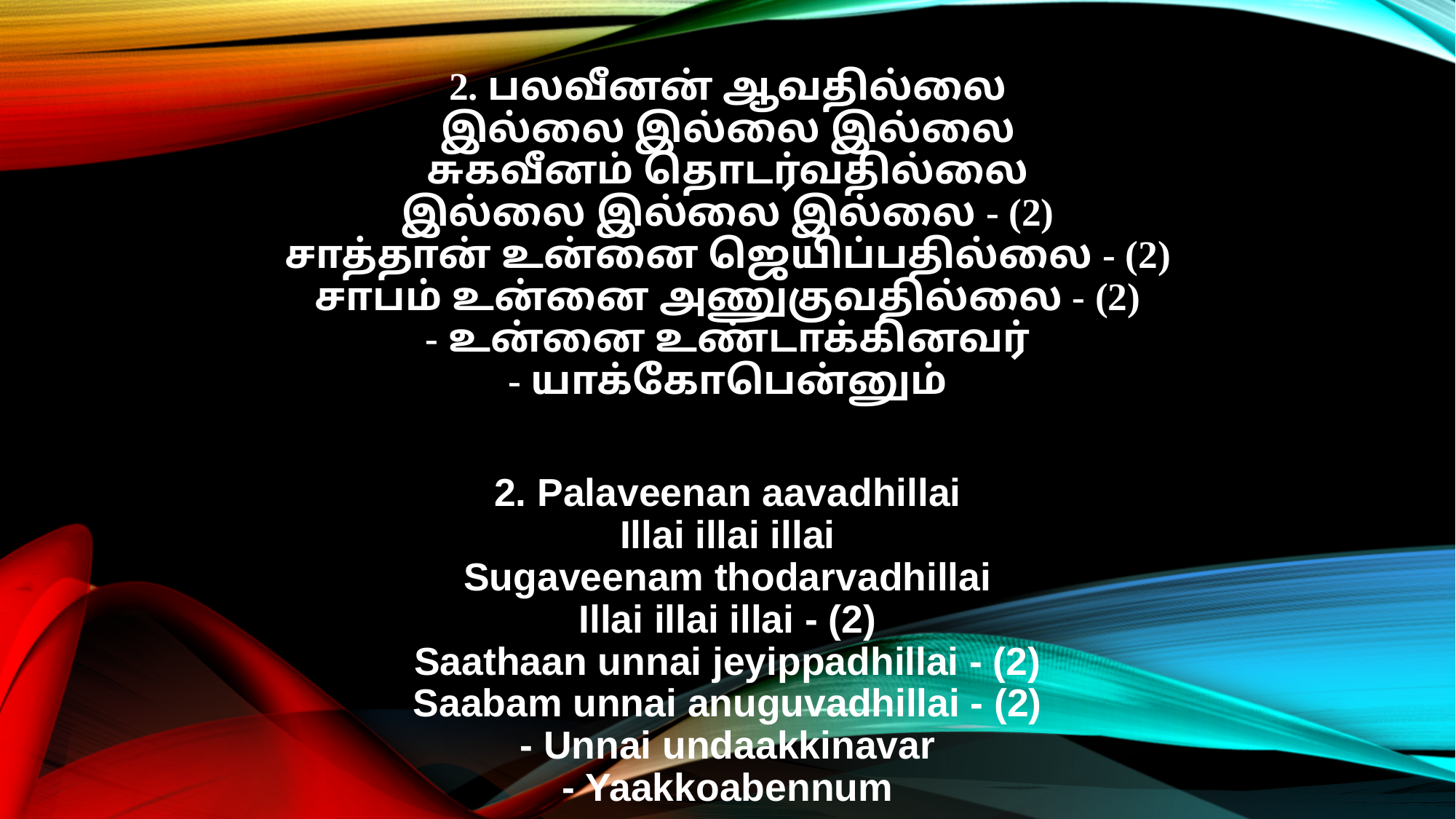

2. பலவீனன் ஆவதில்லை
இல்லை இல்லை இல்லை
சுகவீனம் தொடர்வதில்லை
இல்லை இல்லை இல்லை - (2)
சாத்தான் உன்னை ஜெயிப்பதில்லை - (2)
சாபம் உன்னை அணுகுவதில்லை - (2)
- உன்னை உண்டாக்கினவர்
- யாக்கோபென்னும்

2. Palaveenan aavadhillai
Illai illai illai
Sugaveenam thodarvadhillai
Illai illai illai - (2)
Saathaan unnai jeyippadhillai - (2)
Saabam unnai anuguvadhillai - (2)
- Unnai undaakkinavar
- Yaakkoabennum